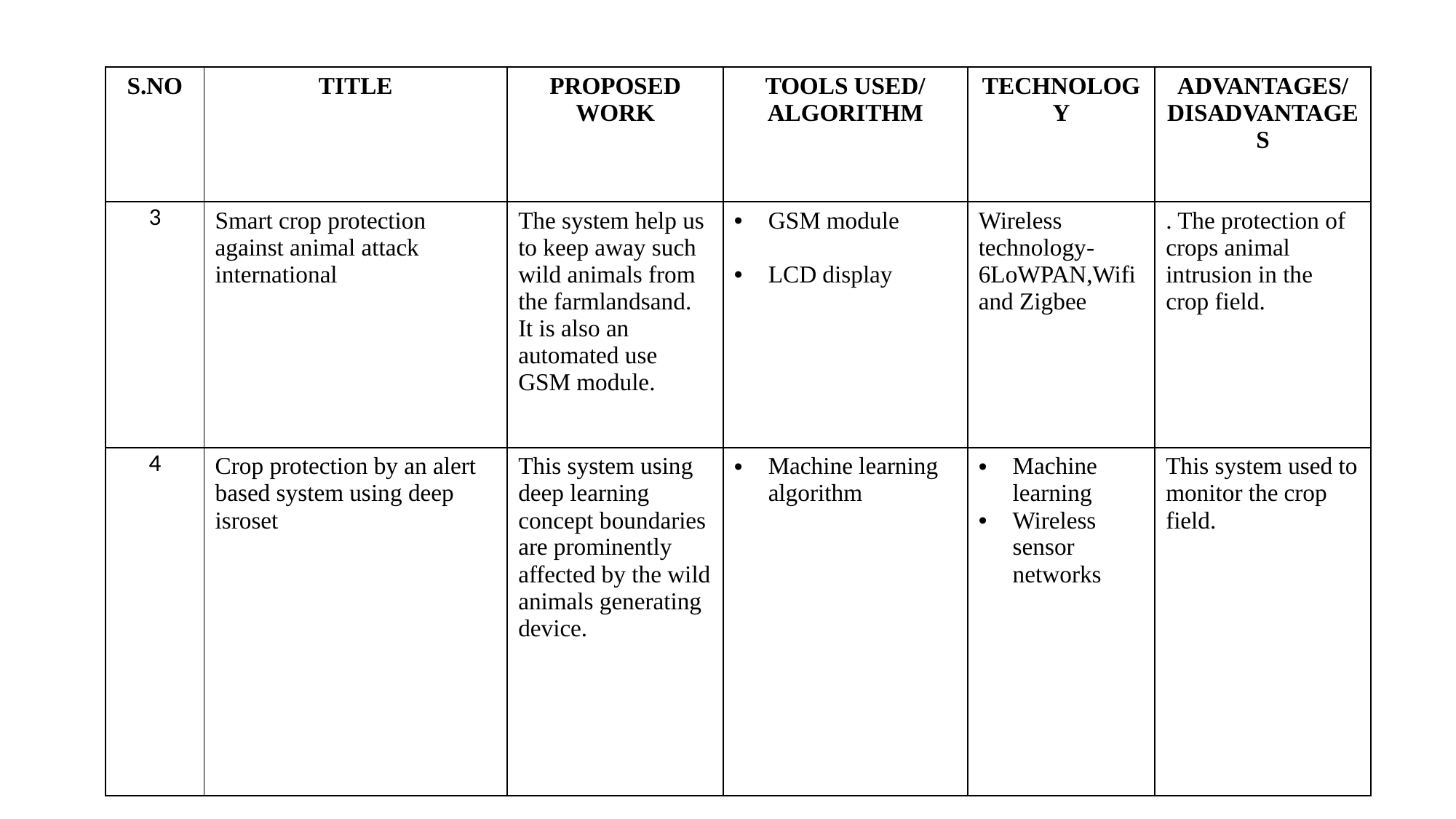

| S.NO | TITLE | PROPOSED WORK | TOOLS USED/ ALGORITHM | TECHNOLOGY | ADVANTAGES/ DISADVANTAGES |
| --- | --- | --- | --- | --- | --- |
| 3 | Smart crop protection against animal attack international | The system help us to keep away such wild animals from the farmlandsand. It is also an automated use GSM module. | GSM module LCD display | Wireless technology-6LoWPAN,Wifi and Zigbee | . The protection of crops animal intrusion in the crop field. |
| 4 | Crop protection by an alert based system using deep isroset | This system using deep learning concept boundaries are prominently affected by the wild animals generating device. | Machine learning algorithm | Machine learning Wireless sensor networks | This system used to monitor the crop field. |